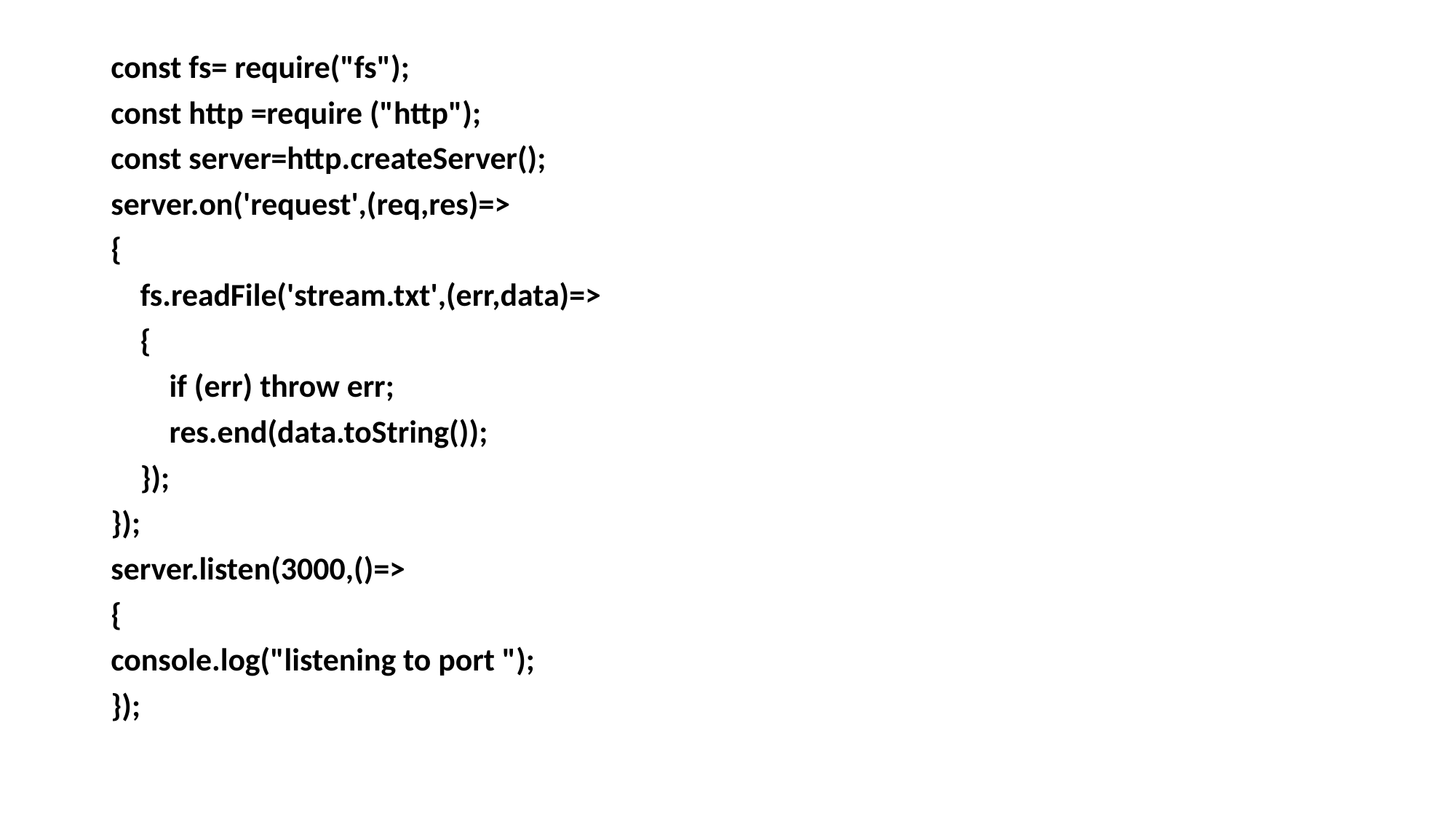

const fs= require("fs");
const http =require ("http");
const server=http.createServer();
server.on('request',(req,res)=>
{
    fs.readFile('stream.txt',(err,data)=>
    {
        if (err) throw err;
        res.end(data.toString());
    });
});
server.listen(3000,()=>
{
console.log("listening to port ");
});